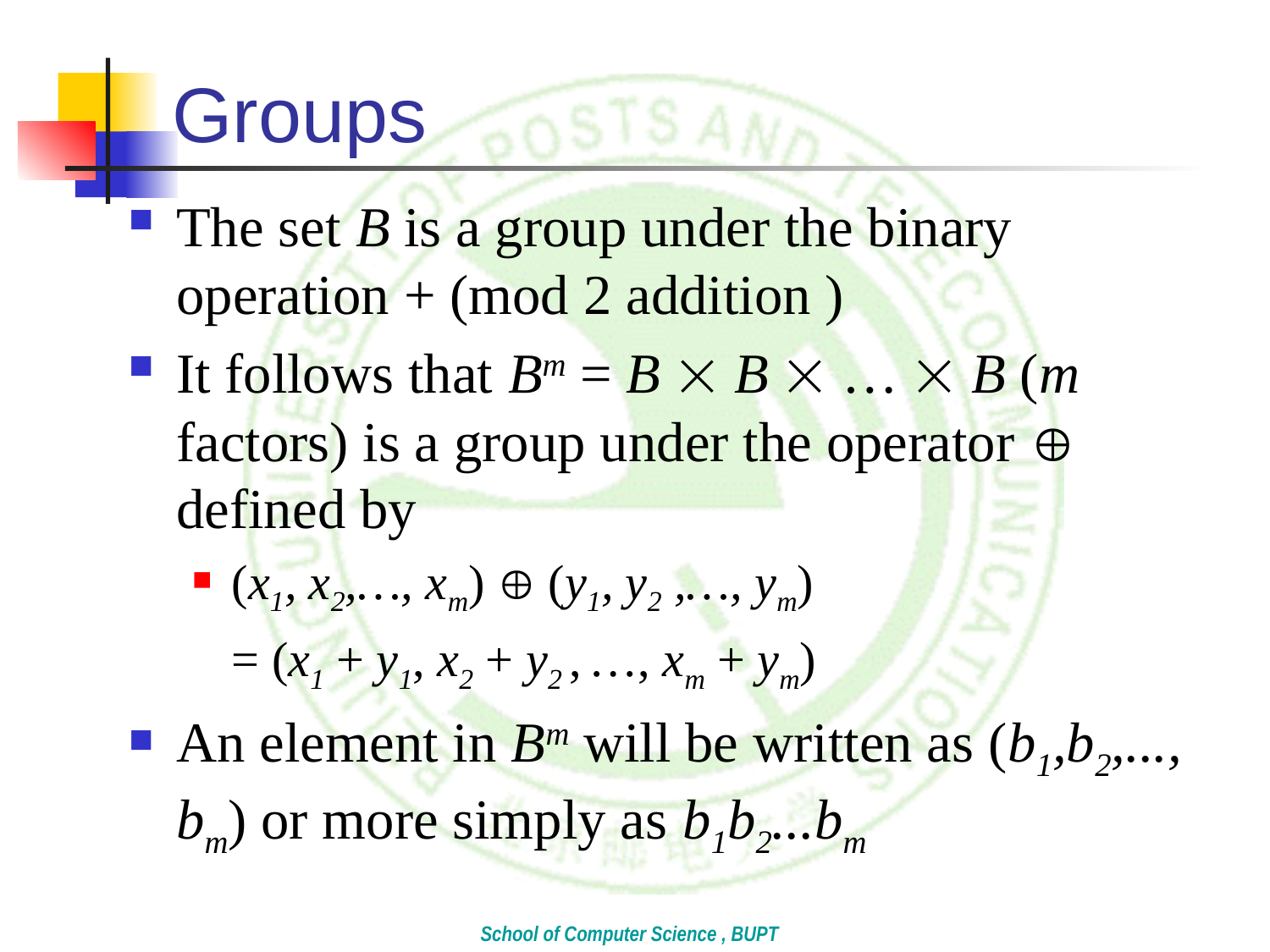

# Groups
The set B is a group under the binary operation + (mod 2 addition )
It follows that Bm = B × B × … × B (m factors) is a group under the operator ⊕ defined by
(x1, x2,…, xm) ⊕ (y1, y2 ,…, ym)
	= (x1 + y1, x2 + y2 , …, xm + ym)
An element in Bm will be written as (b1,b2,..., bm) or more simply as b1b2...bm

School of Computer Science , BUPT
6